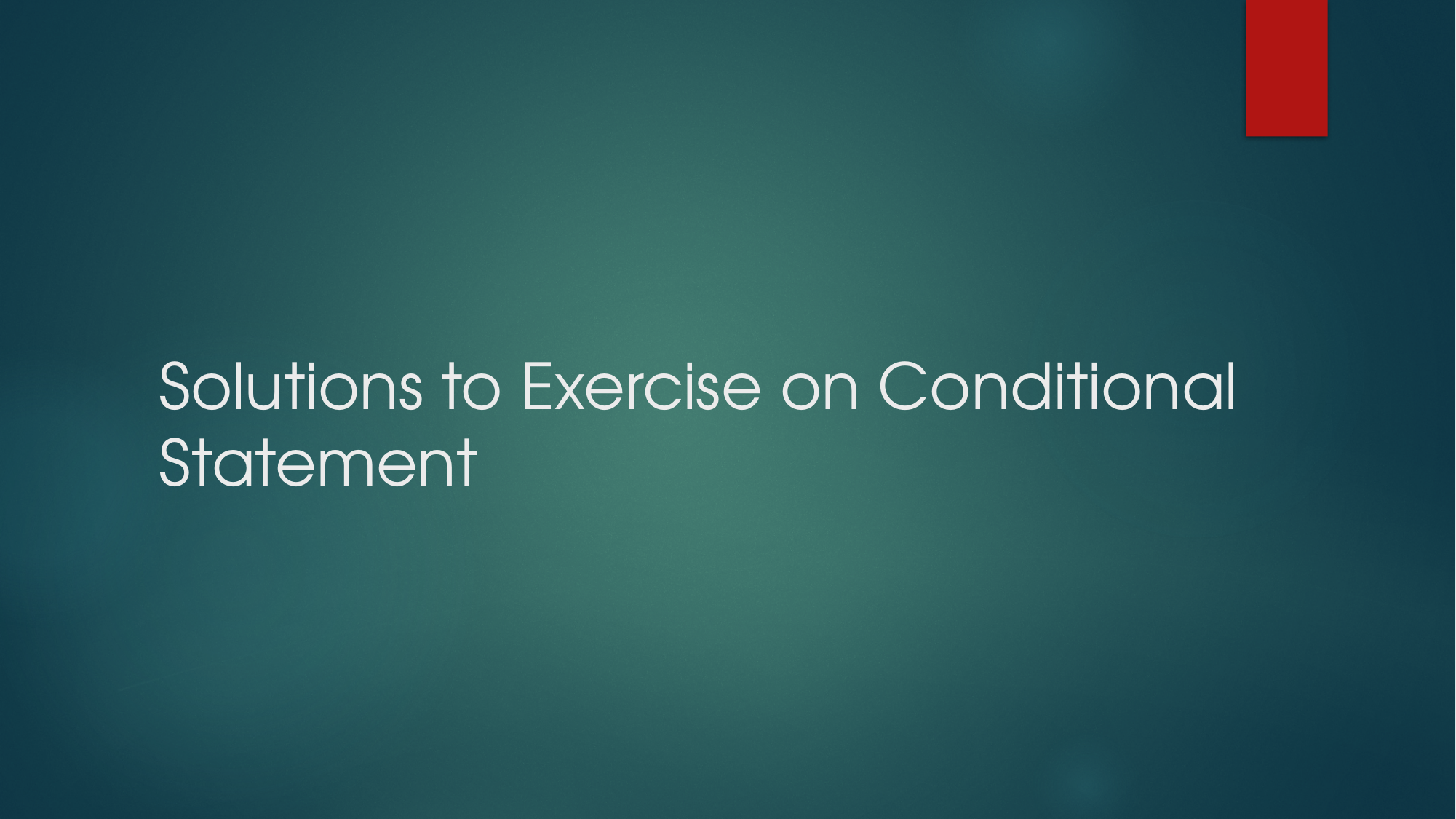

# Solutions to Exercise on Conditional Statement